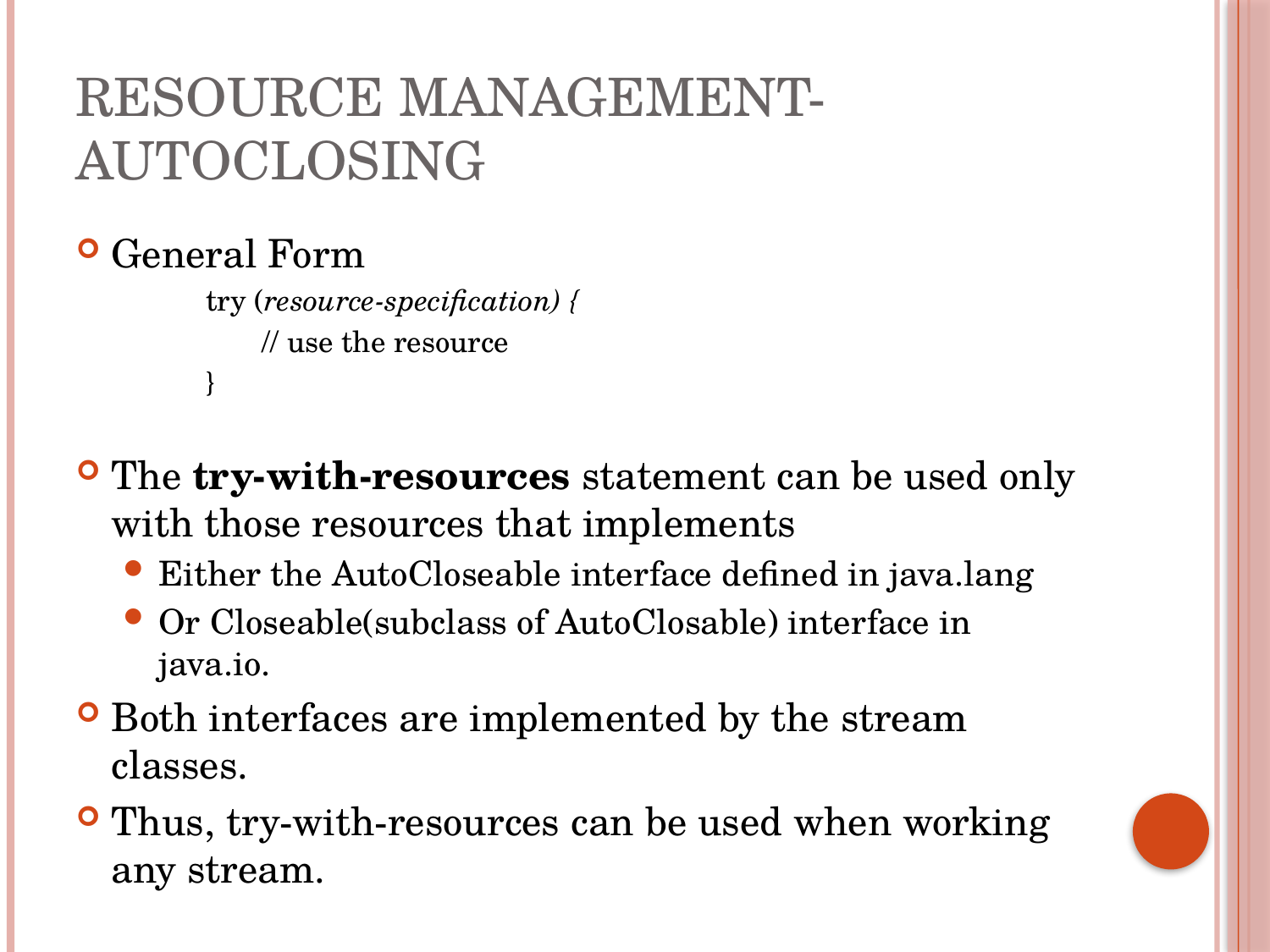

# Resource Management-autoclosing
General Form
try (resource-specification) {
	    // use the resource
}

The try-with-resources statement can be used only with those resources that implements
Either the AutoCloseable interface defined in java.lang
Or Closeable(subclass of AutoClosable) interface in java.io.
Both interfaces are implemented by the stream classes.
Thus, try-with-resources can be used when working any stream.